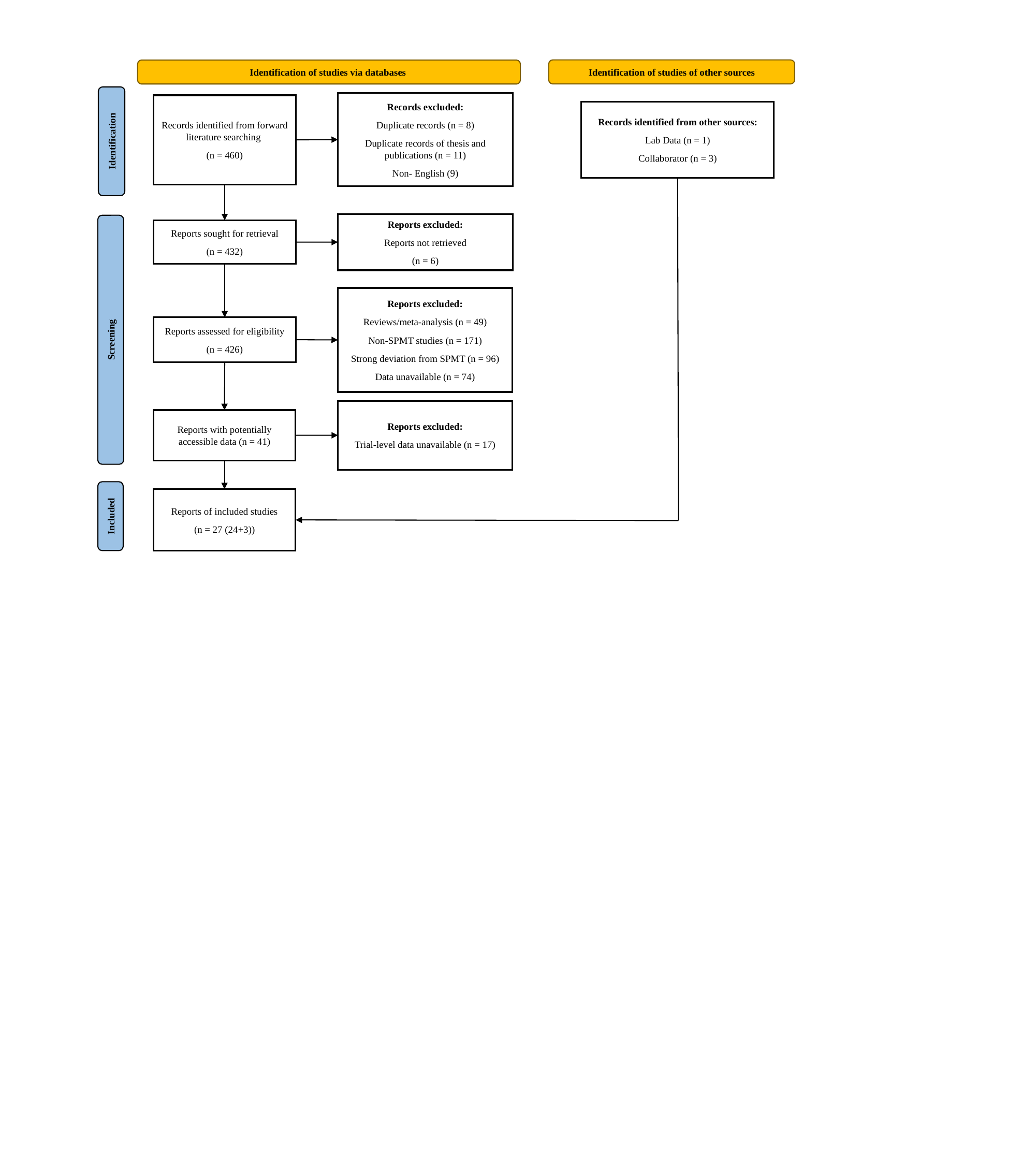

Identification of studies of other sources
Identification of studies via databases
Records excluded:
Duplicate records (n = 8)
Duplicate records of thesis and publications (n = 11)
Non- English (9)
Records identified from forward literature searching
(n = 460)
Records identified from other sources:
Lab Data (n = 1)
Collaborator (n = 3)
Identification
Reports excluded:
Reports not retrieved
(n = 6)
Reports sought for retrieval
(n = 432)
Reports excluded:
Reviews/meta-analysis (n = 49)
Non-SPMT studies (n = 171)
Strong deviation from SPMT (n = 96)
Data unavailable (n = 74)
Reports assessed for eligibility
(n = 426)
Screening
Reports excluded:
Trial-level data unavailable (n = 17)
Reports with potentially accessible data (n = 41)
Reports of included studies
(n = 27 (24+3))
Included